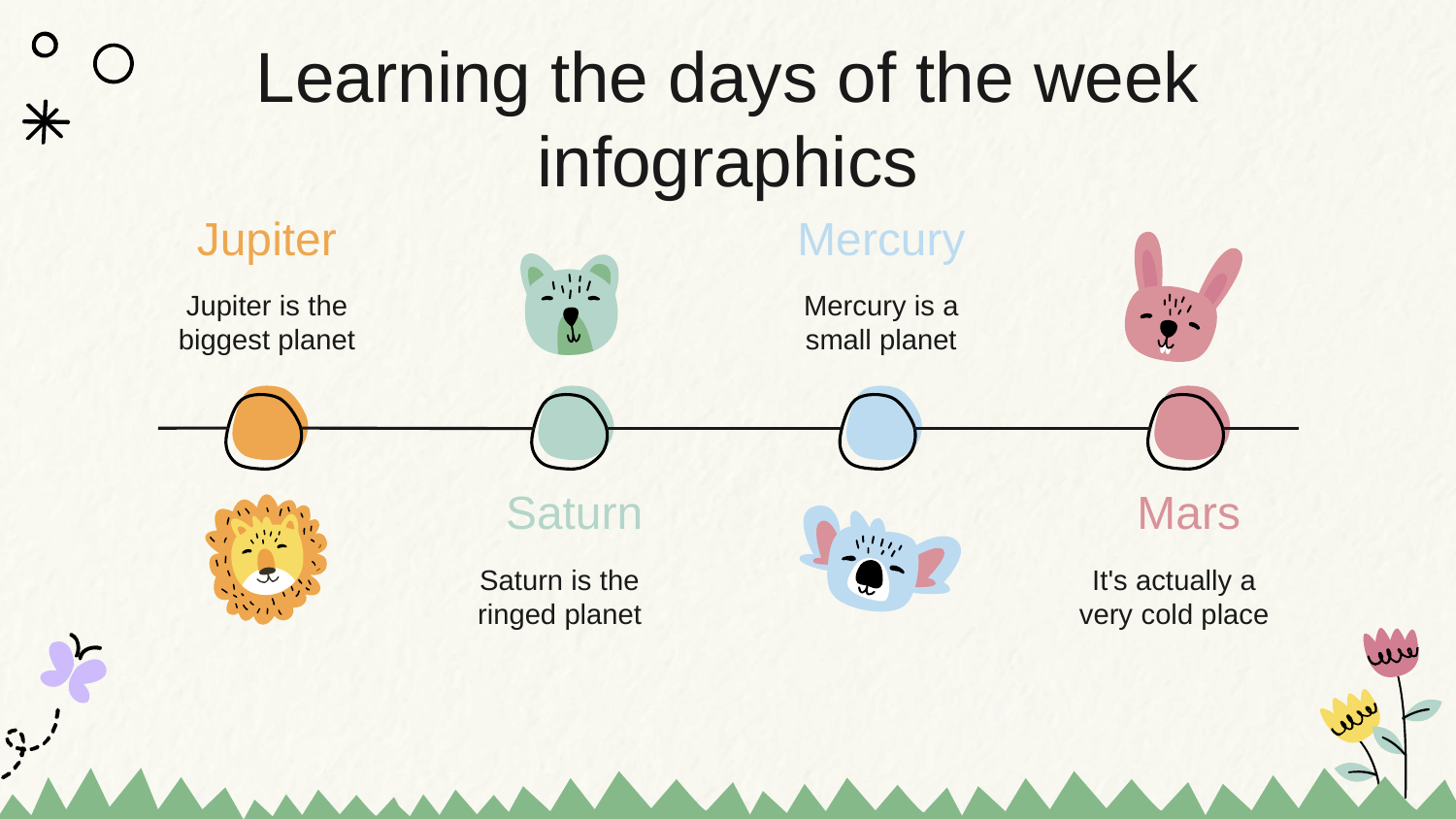

# Learning the days of the week infographics
Jupiter
Mercury

Mercury is a small planet
Jupiter is the biggest planet

Saturn
Mars

Saturn is the ringed planet
It's actually a very cold place